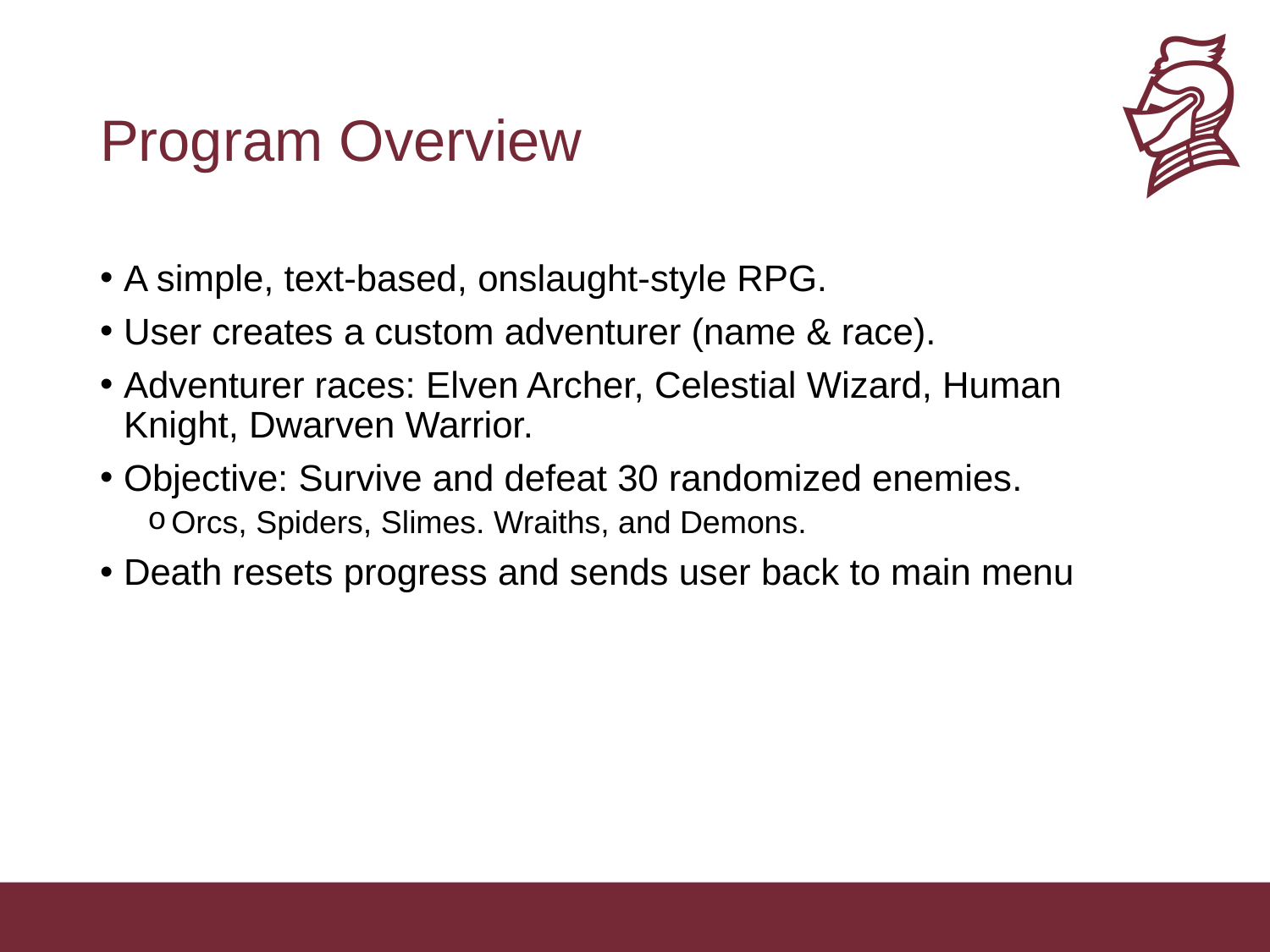

# Program Overview
A simple, text-based, onslaught-style RPG.
User creates a custom adventurer (name & race).
Adventurer races: Elven Archer, Celestial Wizard, Human Knight, Dwarven Warrior.
Objective: Survive and defeat 30 randomized enemies.
Orcs, Spiders, Slimes. Wraiths, and Demons.
Death resets progress and sends user back to main menu